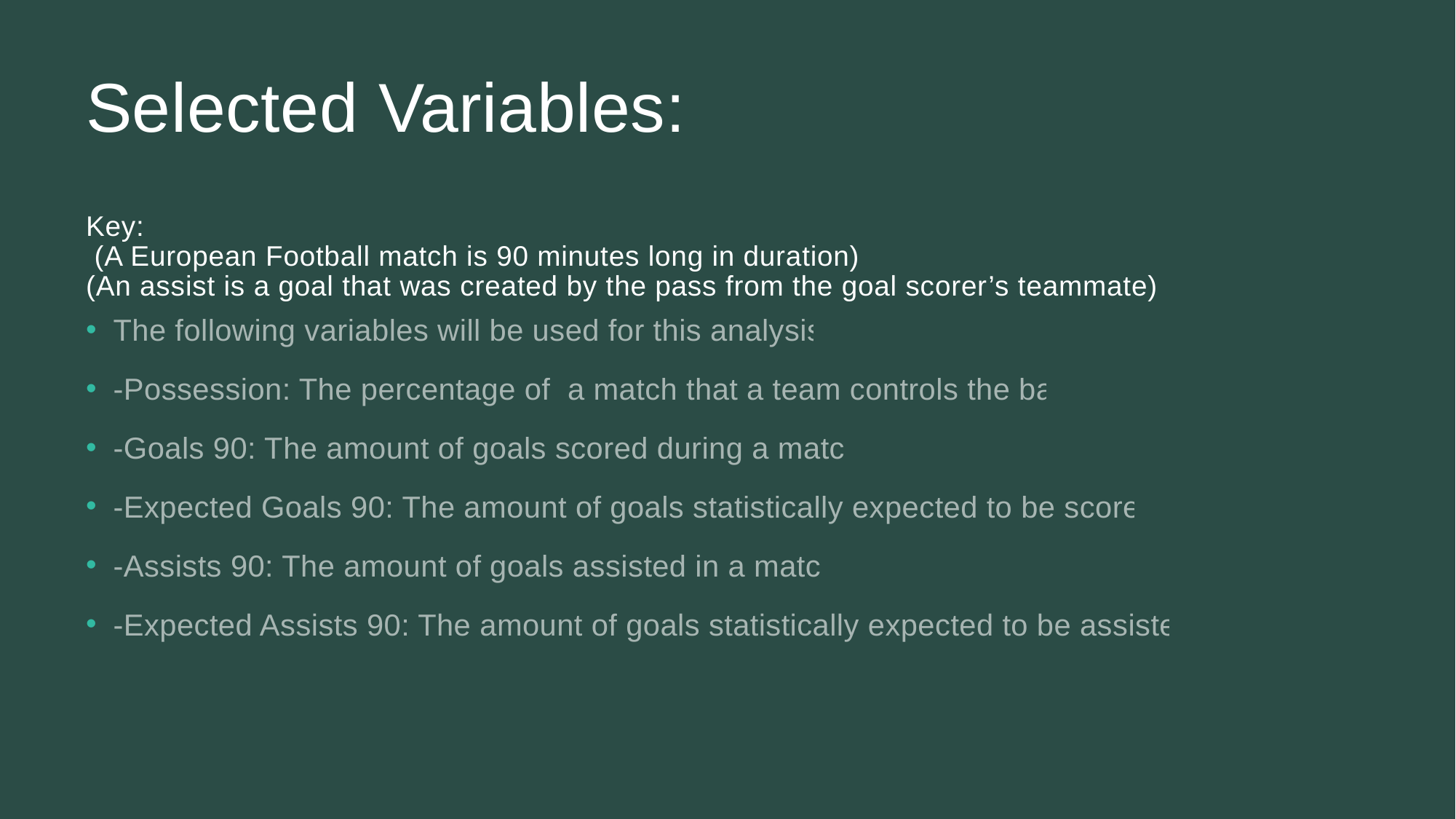

# Selected Variables: Key: (A European Football match is 90 minutes long in duration) (An assist is a goal that was created by the pass from the goal scorer’s teammate)
The following variables will be used for this analysis.
-Possession: The percentage of  a match that a team controls the ball
-Goals 90: The amount of goals scored during a match
-Expected Goals 90: The amount of goals statistically expected to be scored
-Assists 90: The amount of goals assisted in a match
-Expected Assists 90: The amount of goals statistically expected to be assisted